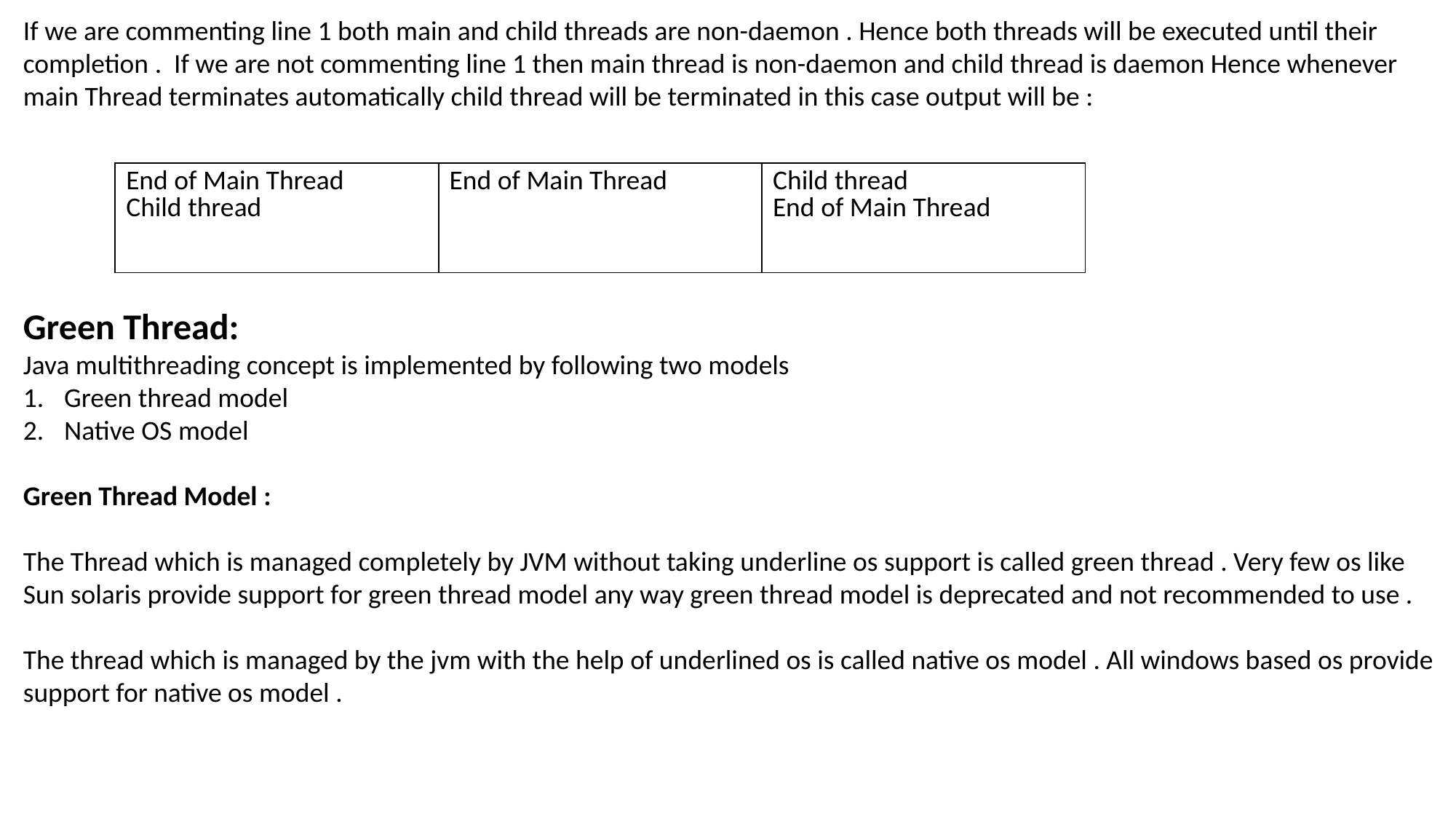

If we are commenting line 1 both main and child threads are non-daemon . Hence both threads will be executed until their completion .  If we are not commenting line 1 then main thread is non-daemon and child thread is daemon Hence whenever main Thread terminates automatically child thread will be terminated in this case output will be :

| End of Main Thread Child thread | End of Main Thread | Child thread End of Main Thread |
| --- | --- | --- |
Green Thread:
Java multithreading concept is implemented by following two models
Green thread model
Native OS model

Green Thread Model :

The Thread which is managed completely by JVM without taking underline os support is called green thread . Very few os like Sun solaris provide support for green thread model any way green thread model is deprecated and not recommended to use .

The thread which is managed by the jvm with the help of underlined os is called native os model . All windows based os provide support for native os model .